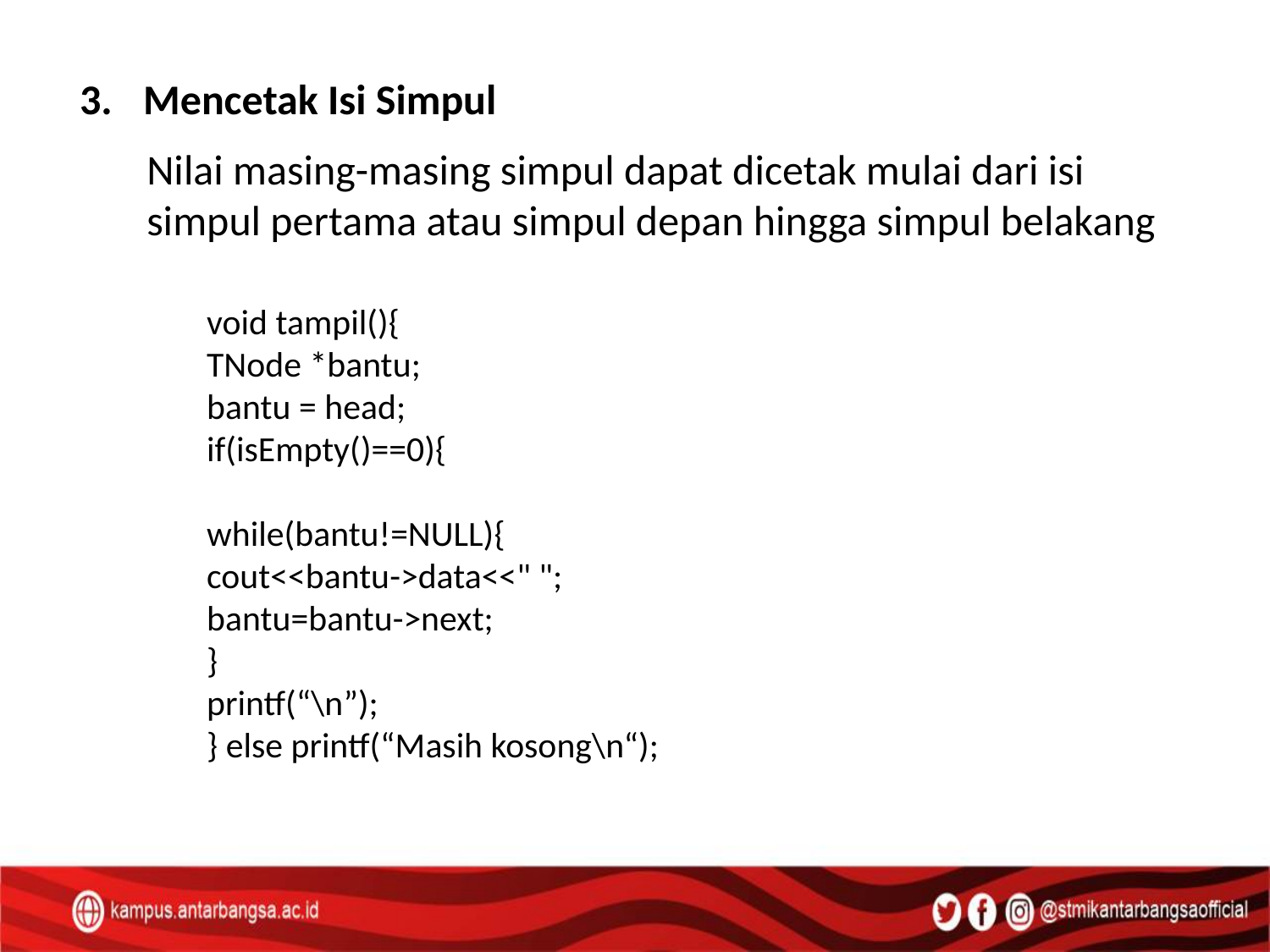

Mencetak Isi Simpul
Nilai masing-masing simpul dapat dicetak mulai dari isi simpul pertama atau simpul depan hingga simpul belakang
void tampil(){
TNode *bantu;
bantu = head;
if(isEmpty()==0){

while(bantu!=NULL){
cout<<bantu->data<<" ";
bantu=bantu->next;
}
printf(“\n”);
} else printf(“Masih kosong\n“);